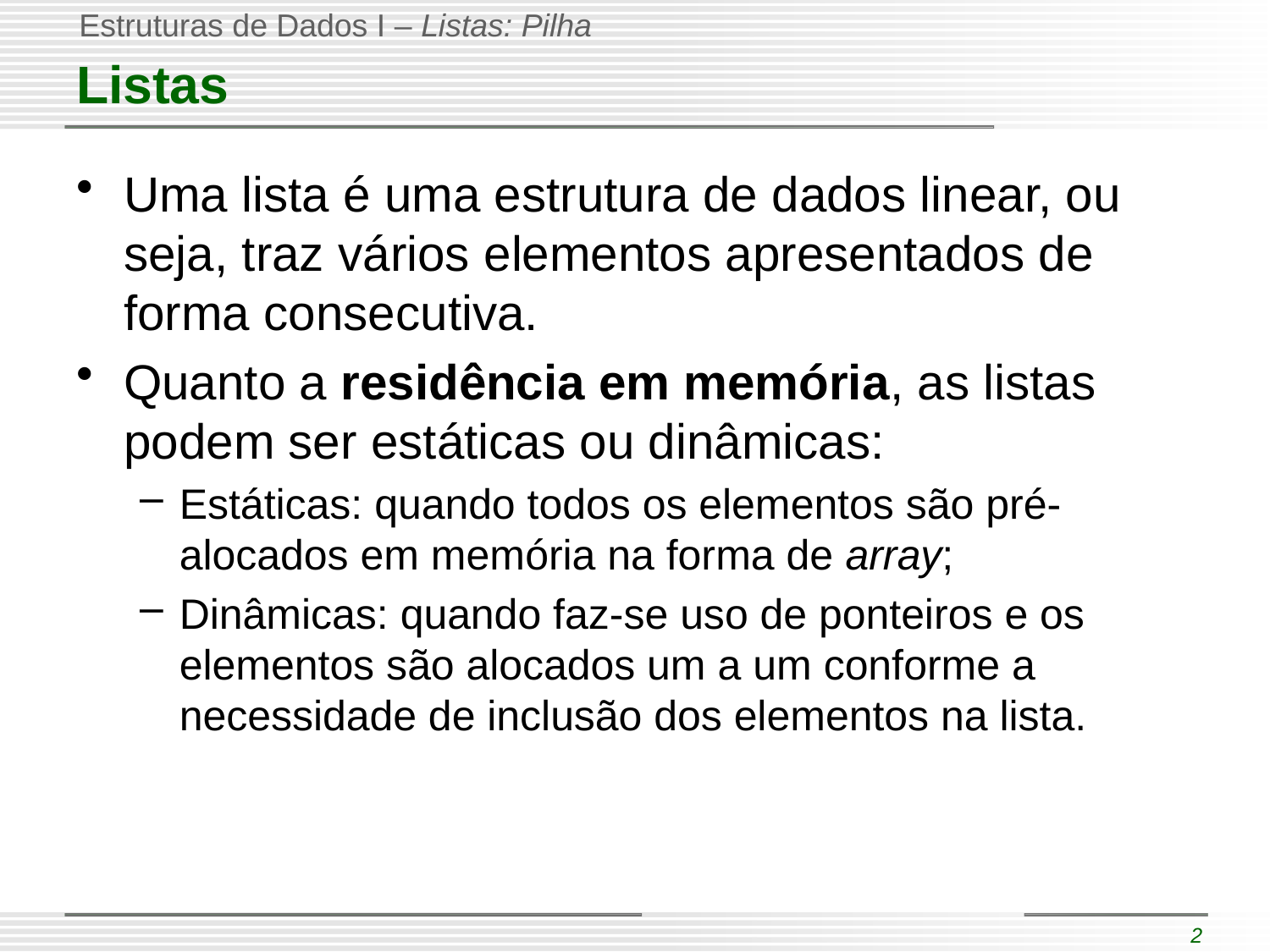

# Listas
Uma lista é uma estrutura de dados linear, ou seja, traz vários elementos apresentados de forma consecutiva.
Quanto a residência em memória, as listas podem ser estáticas ou dinâmicas:
Estáticas: quando todos os elementos são pré-alocados em memória na forma de array;
Dinâmicas: quando faz-se uso de ponteiros e os elementos são alocados um a um conforme a necessidade de inclusão dos elementos na lista.